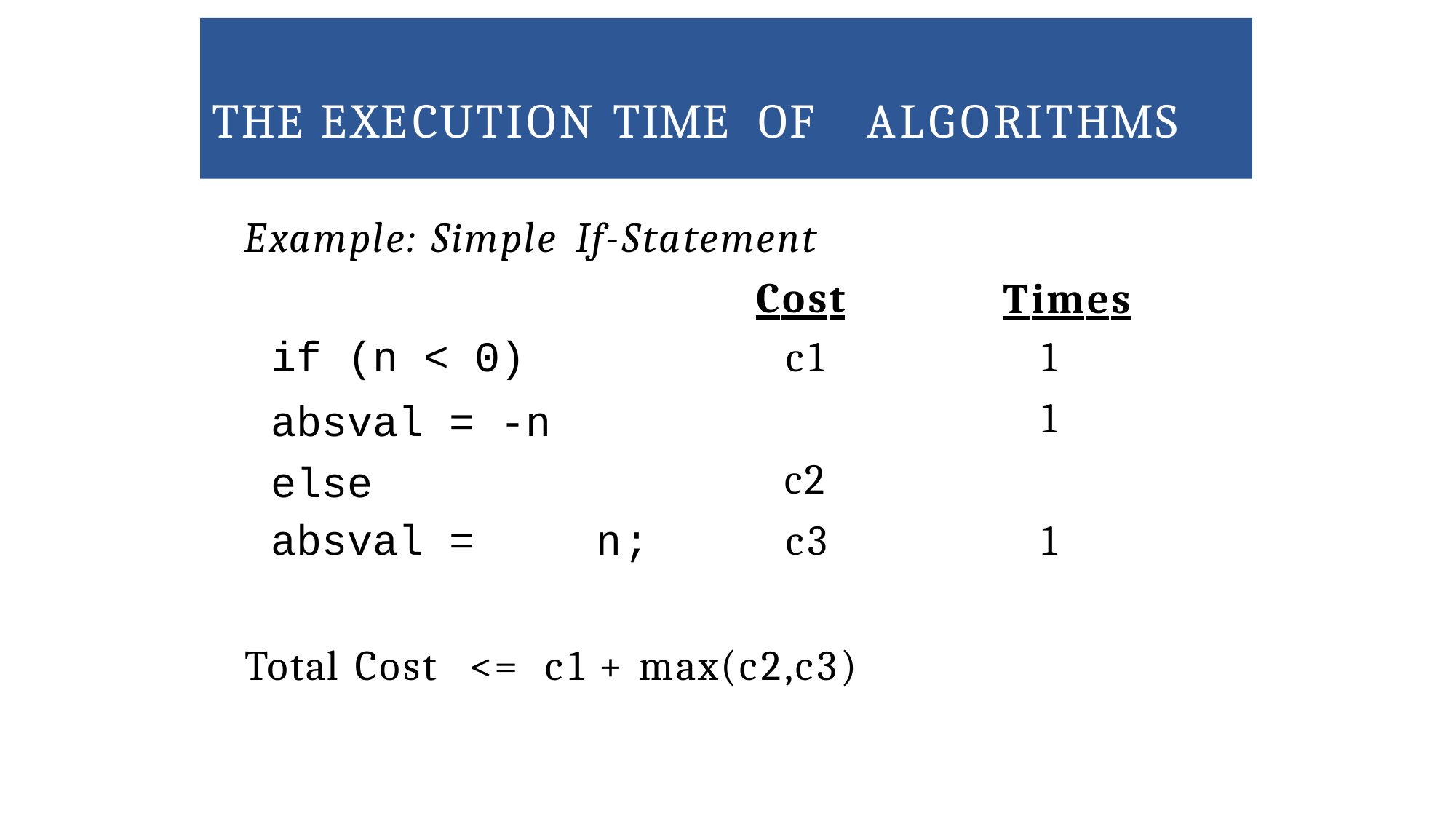

# THE	EXECUTION TIME	OF	ALGORITHMS
Example: Simple If-Statement
Cost
Times
1
1
if (n < 0)
absval = -n  else
absval =
c1  c2
n;	c3
1
Total Cost	<=	c1 + max(c2,c3)